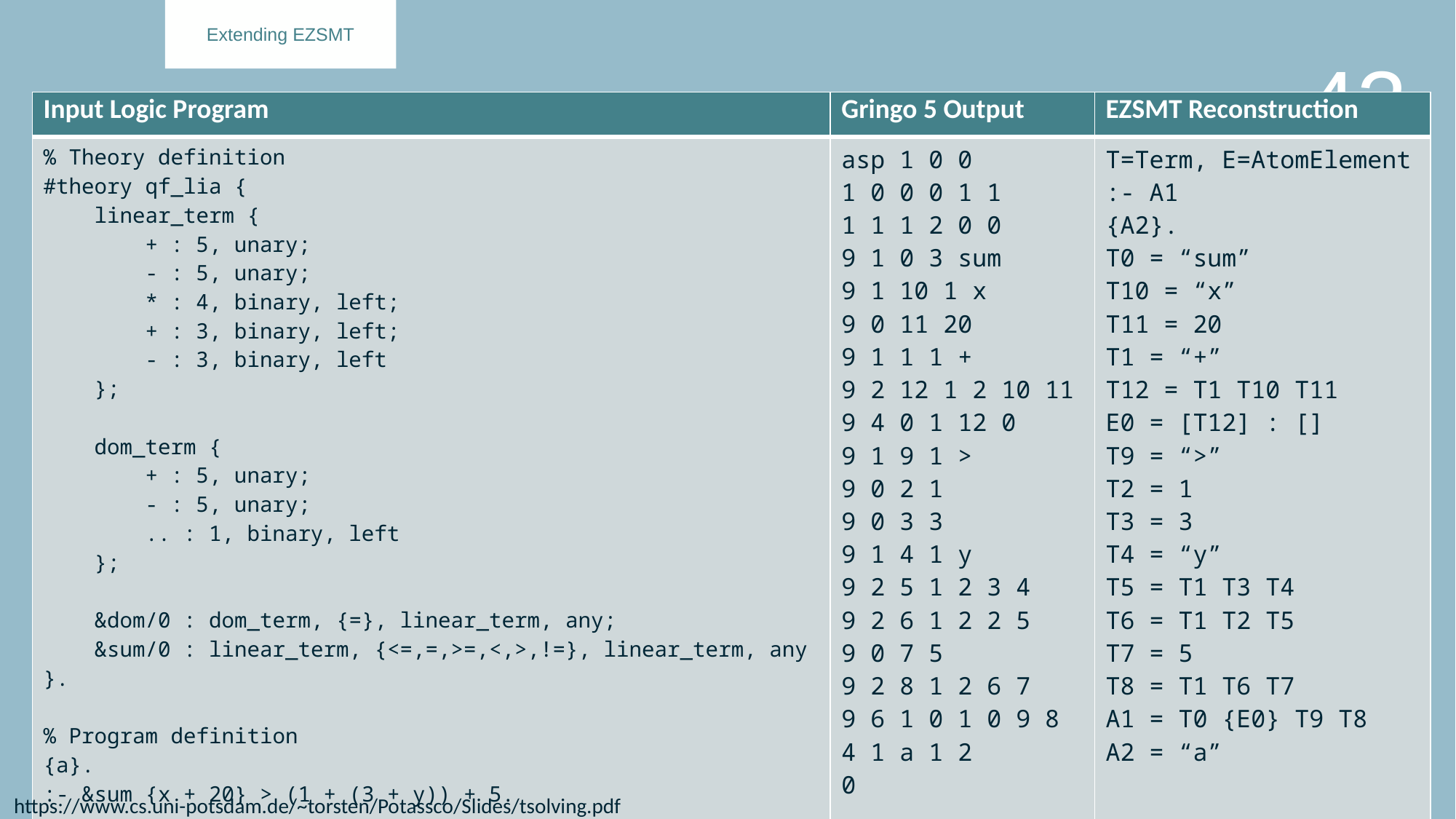

Extending EZSMT
| Input Logic Program | Gringo 5 Output | EZSMT Reconstruction |
| --- | --- | --- |
| % Theory definition #theory qf\_lia { linear\_term { + : 5, unary; - : 5, unary; \* : 4, binary, left; + : 3, binary, left; - : 3, binary, left }; dom\_term { + : 5, unary; - : 5, unary; .. : 1, binary, left }; &dom/0 : dom\_term, {=}, linear\_term, any; &sum/0 : linear\_term, {<=,=,>=,<,>,!=}, linear\_term, any }. % Program definition {a}. :- &sum {x + 20} > (1 + (3 + y)) + 5. | asp 1 0 0 1 0 0 0 1 1 1 1 1 2 0 0 9 1 0 3 sum 9 1 10 1 x 9 0 11 20 9 1 1 1 + 9 2 12 1 2 10 11 9 4 0 1 12 0 9 1 9 1 > 9 0 2 1 9 0 3 3 9 1 4 1 y 9 2 5 1 2 3 4 9 2 6 1 2 2 5 9 0 7 5 9 2 8 1 2 6 7 9 6 1 0 1 0 9 8 4 1 a 1 2 0 | T=Term, E=AtomElement :- A1 {A2}. T0 = “sum” T10 = “x” T11 = 20 T1 = “+” T12 = T1 T10 T11 E0 = [T12] : [] T9 = “>” T2 = 1 T3 = 3 T4 = “y” T5 = T1 T3 T4 T6 = T1 T2 T5 T7 = 5 T8 = T1 T6 T7 A1 = T0 {E0} T9 T8 A2 = “a” |
https://www.cs.uni-potsdam.de/~torsten/Potassco/Slides/tsolving.pdf